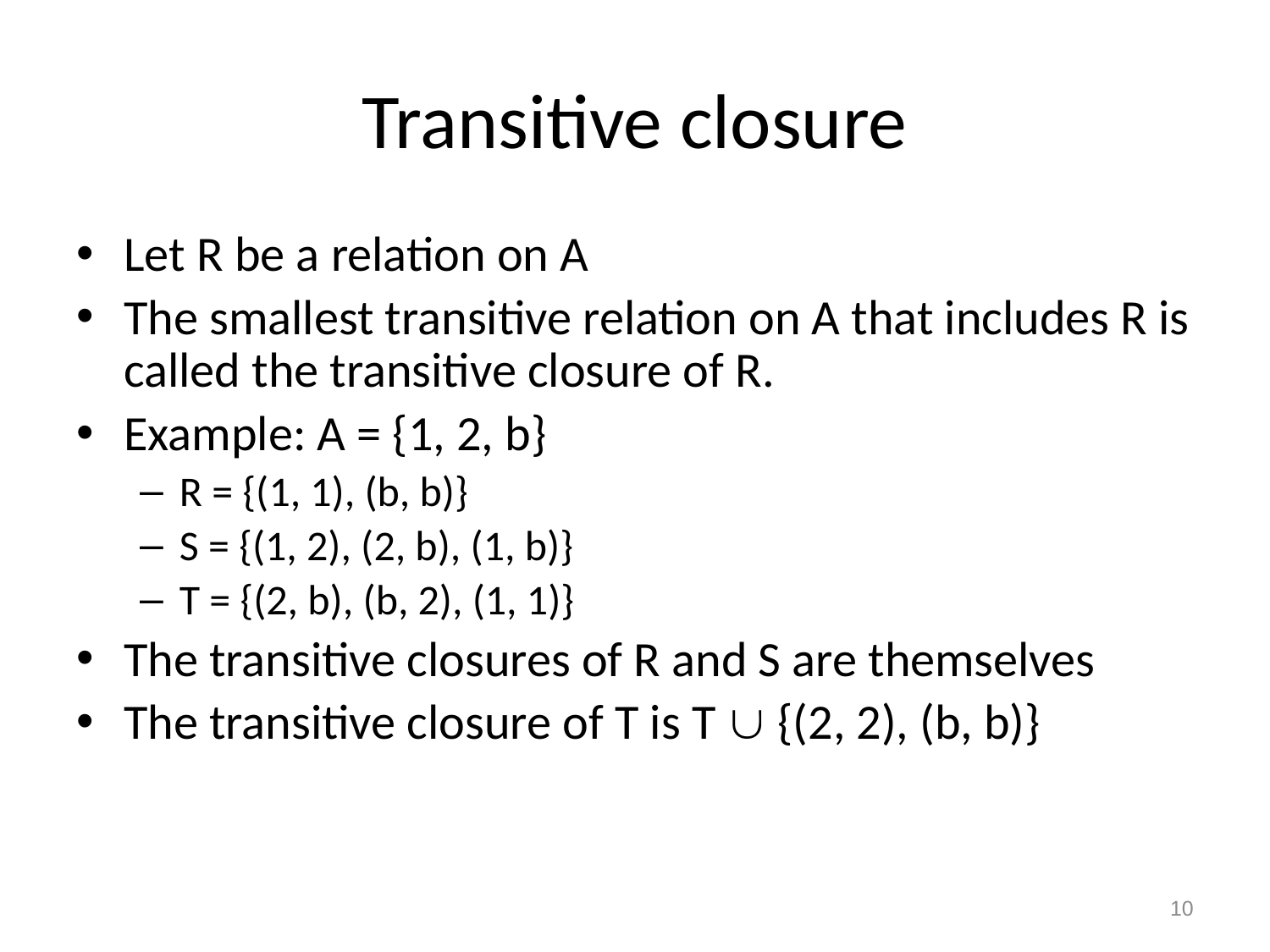

# Transitive closure
Let R be a relation on A
The smallest transitive relation on A that includes R is called the transitive closure of R.
Example: A = {1, 2, b}
R = {(1, 1), (b, b)}
S = {(1, 2), (2, b), (1, b)}
T = {(2, b), (b, 2), (1, 1)}
The transitive closures of R and S are themselves
The transitive closure of T is T ∪ {(2, 2), (b, b)}
10